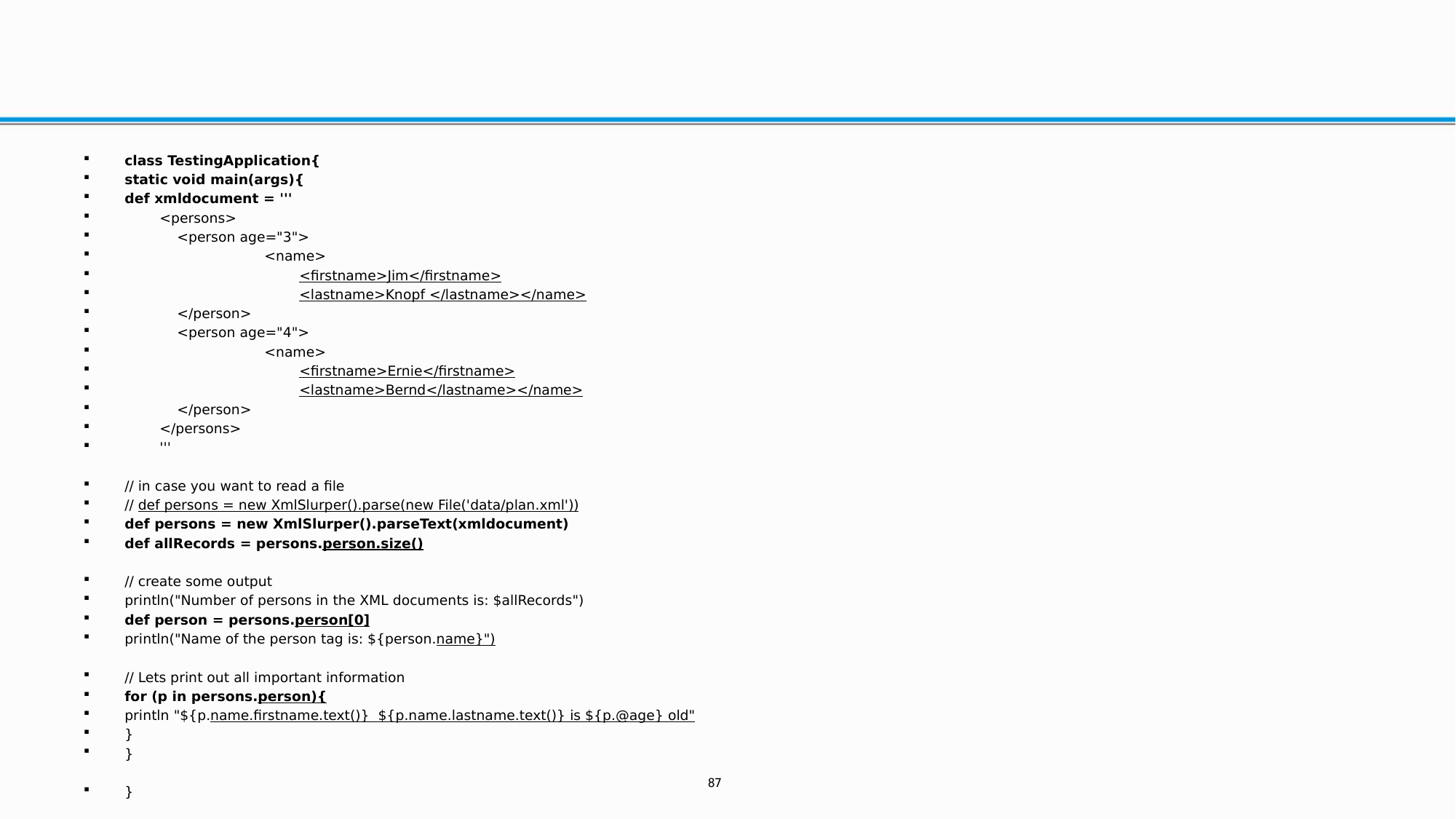

#

class TestingApplication{
static void main(args){
def xmldocument = '''
        <persons>
            <person age="3">
                                <name>
                                        <firstname>Jim</firstname>
                                        <lastname>Knopf </lastname></name>
            </person>
            <person age="4">
                                <name>
                                        <firstname>Ernie</firstname>
                                        <lastname>Bernd</lastname></name>
            </person>
        </persons>
        '''

// in case you want to read a file
// def persons = new XmlSlurper().parse(new File('data/plan.xml'))
def persons = new XmlSlurper().parseText(xmldocument)
def allRecords = persons.person.size()

// create some output
println("Number of persons in the XML documents is: $allRecords")
def person = persons.person[0]
println("Name of the person tag is: ${person.name}")

// Lets print out all important information
for (p in persons.person){
println "${p.name.firstname.text()}  ${p.name.lastname.text()} is ${p.@age} old"
}
}

}